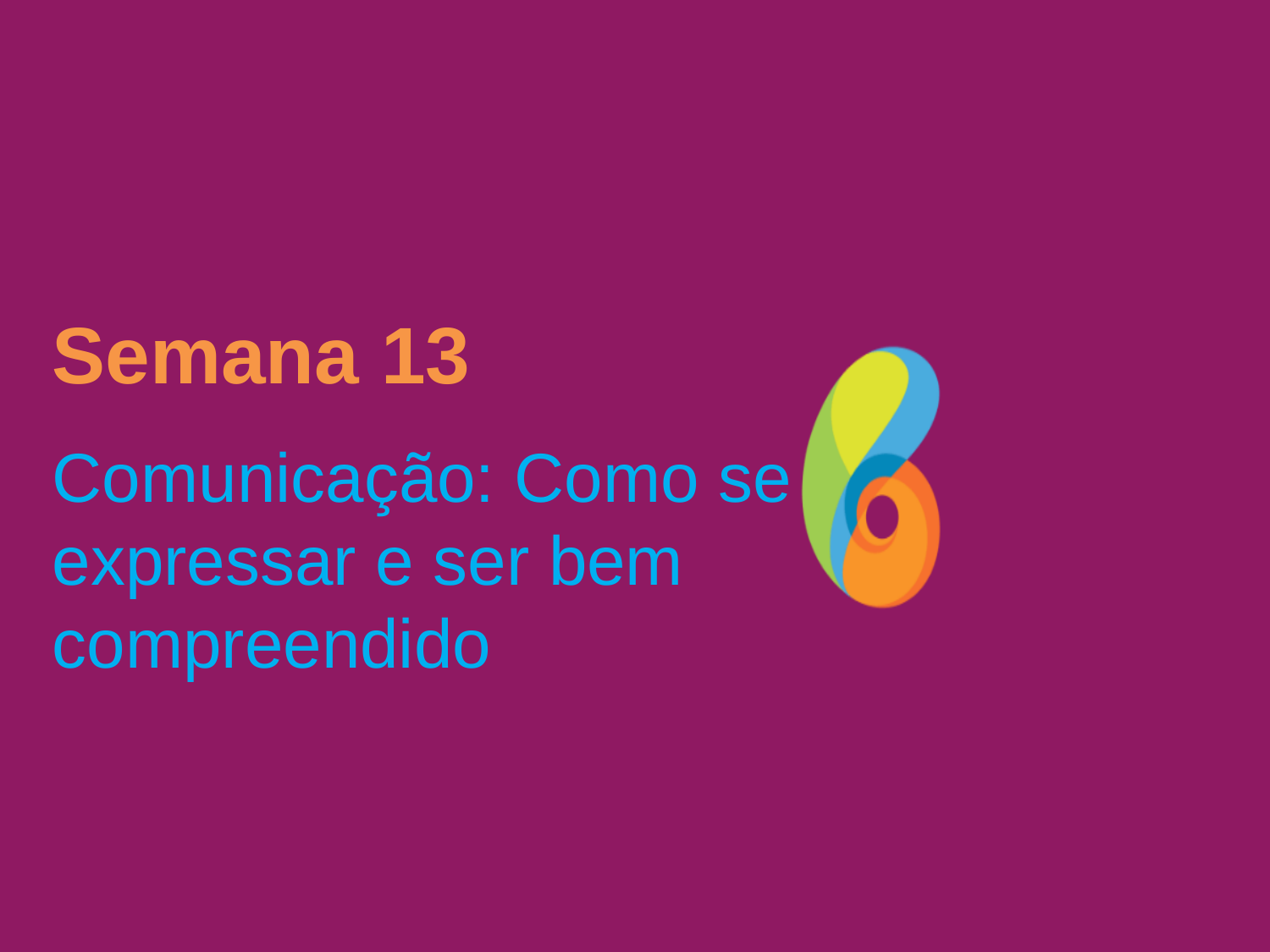

Semana 13
Comunicação: Como se expressar e ser bem compreendido